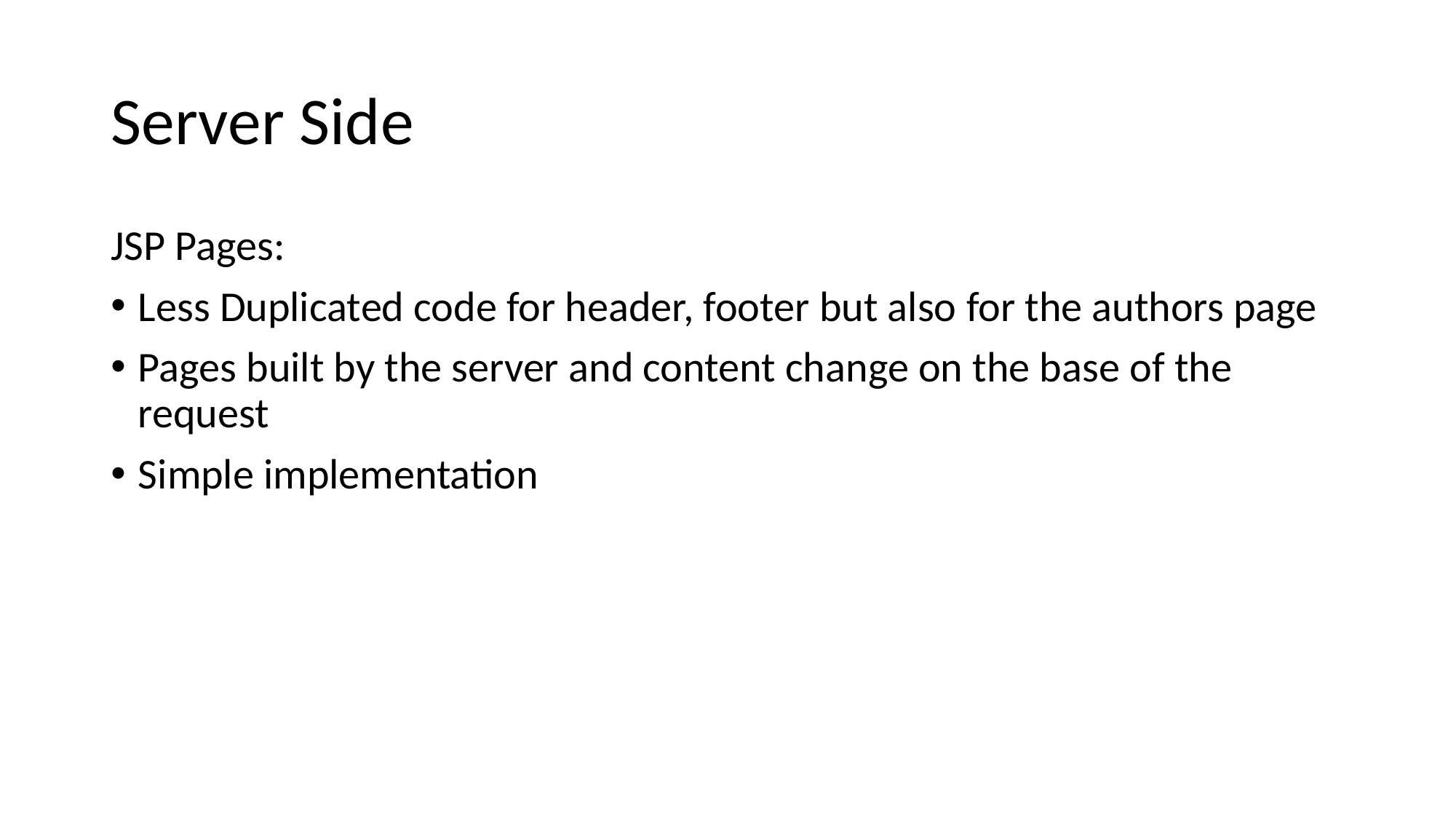

# Server Side
JSP Pages:
Less Duplicated code for header, footer but also for the authors page
Pages built by the server and content change on the base of the request
Simple implementation